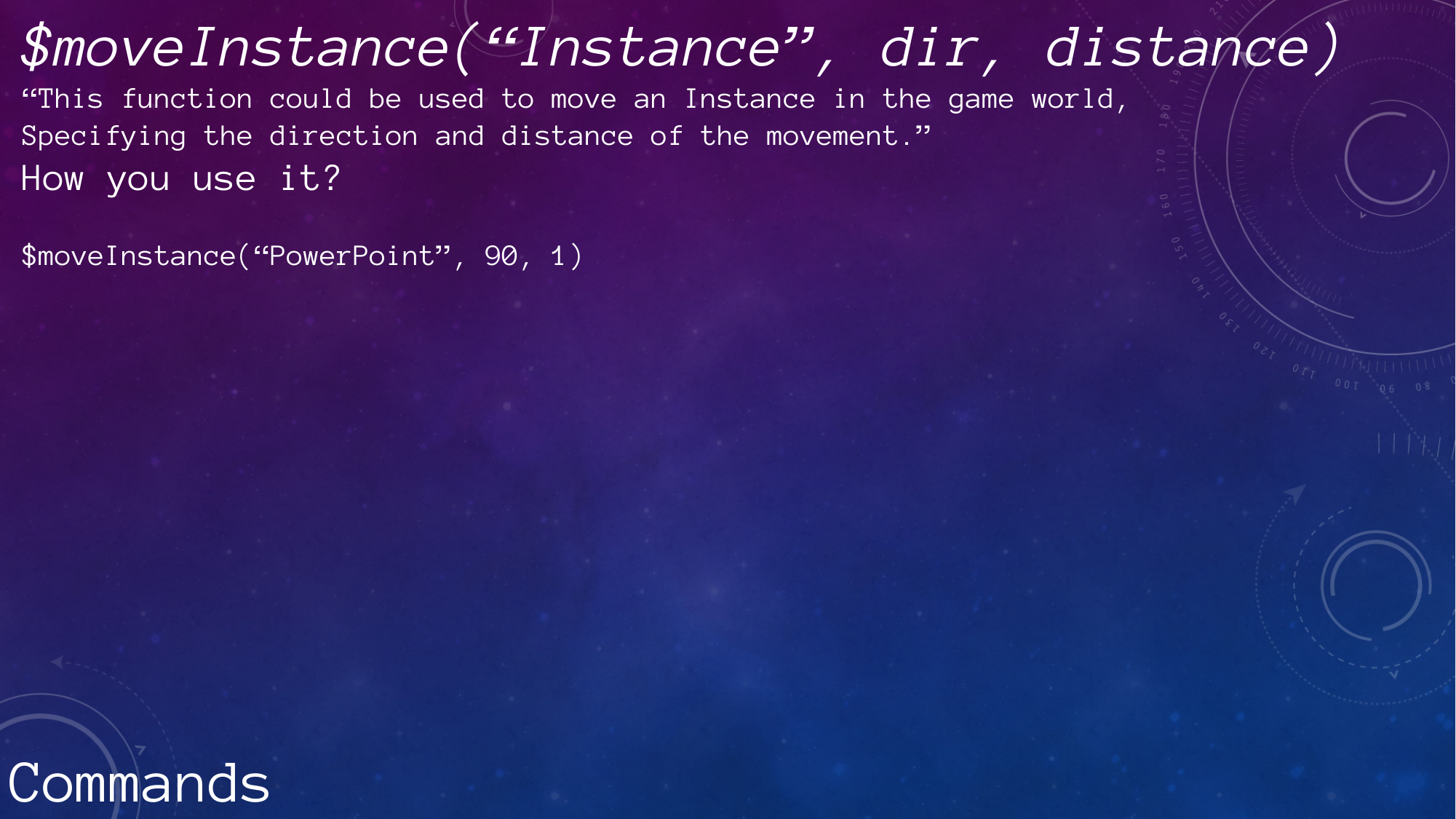

$moveInstance(“Instance”, dir, distance)
“This function could be used to move an Instance in the game world,
Specifying the direction and distance of the movement.”
How you use it?

$moveInstance(“PowerPoint”, 90, 1)
Commands